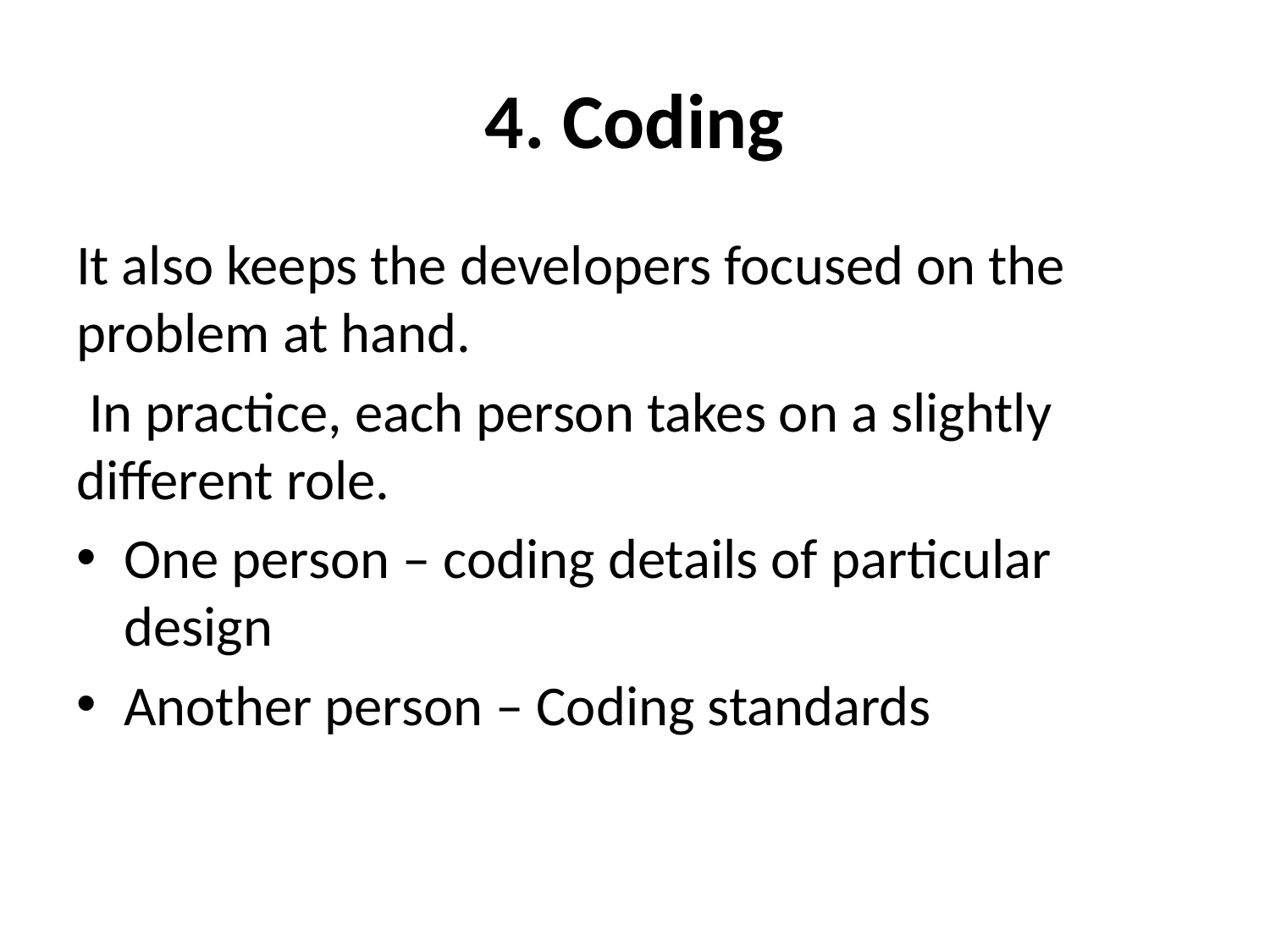

# 4. Coding
It also keeps the developers focused on the problem at hand.
 In practice, each person takes on a slightly different role.
One person – coding details of particular design
Another person – Coding standards